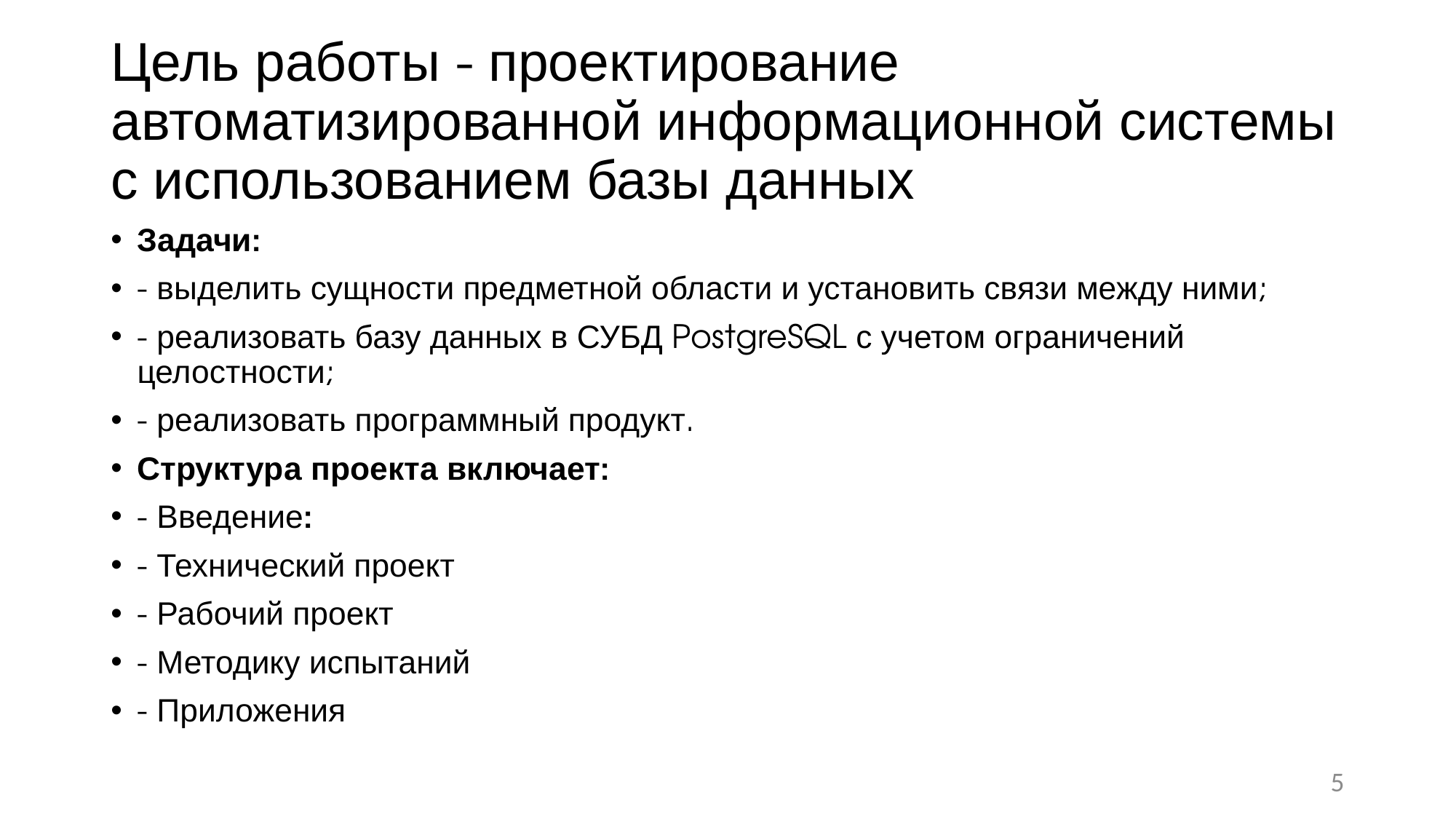

# Цель работы - проектирование автоматизированной информационной системы с использованием базы данных
Задачи:
- выделить сущности предметной области и установить связи между ними;
- реализовать базу данных в СУБД PostgreSQL с учетом ограничений целостности;
- реализовать программный продукт.
Структура проекта включает:
- Введение:
- Технический проект
- Рабочий проект
- Методику испытаний
- Приложения

5